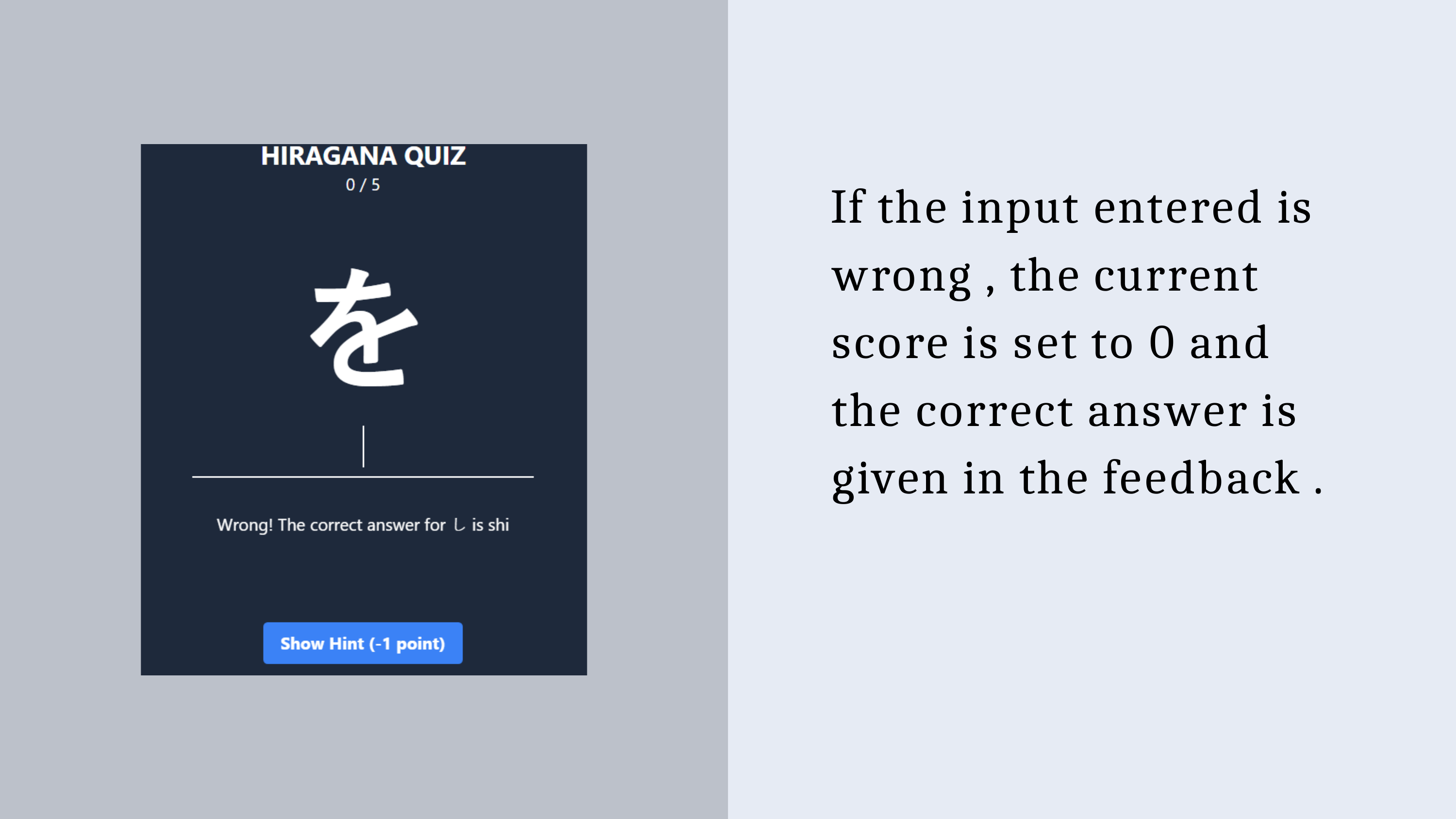

If the input entered is wrong , the current score is set to 0 and the correct answer is given in the feedback .